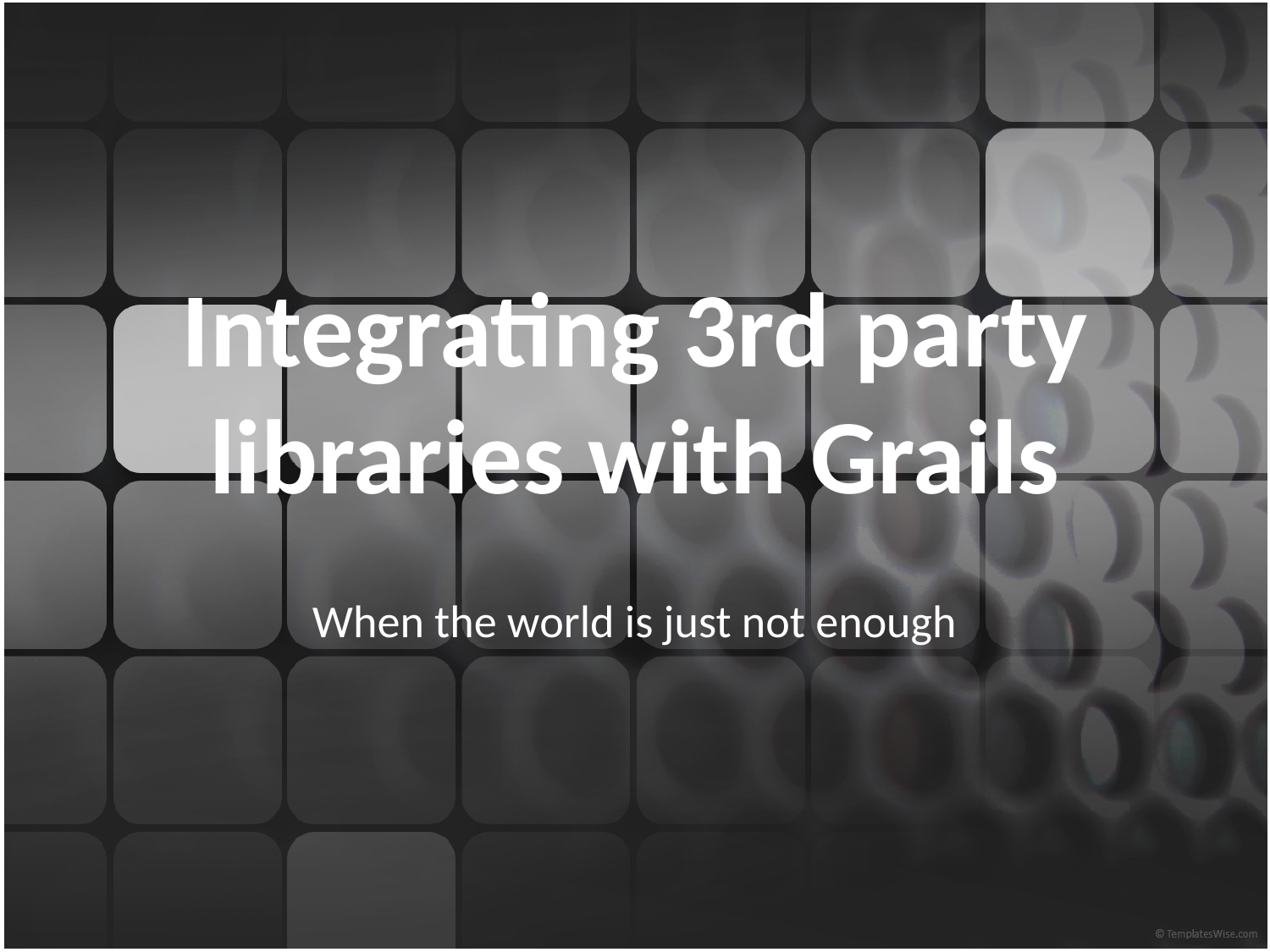

# Integrating 3rd party libraries with Grails
When the world is just not enough